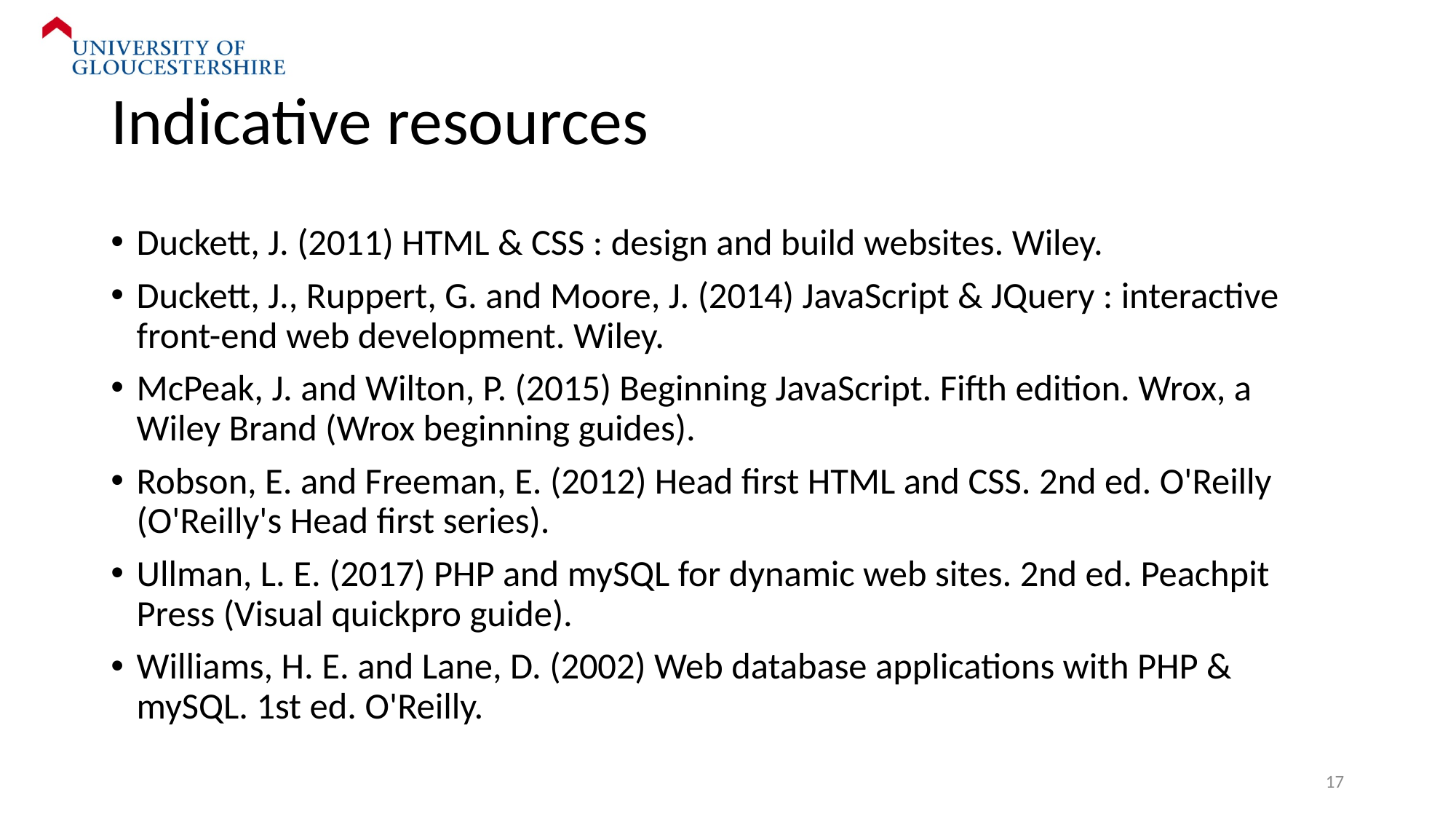

# Indicative resources
Duckett, J. (2011) HTML & CSS : design and build websites. Wiley.
Duckett, J., Ruppert, G. and Moore, J. (2014) JavaScript & JQuery : interactive front-end web development. Wiley.
McPeak, J. and Wilton, P. (2015) Beginning JavaScript. Fifth edition. Wrox, a Wiley Brand (Wrox beginning guides).
Robson, E. and Freeman, E. (2012) Head first HTML and CSS. 2nd ed. O'Reilly (O'Reilly's Head first series).
Ullman, L. E. (2017) PHP and mySQL for dynamic web sites. 2nd ed. Peachpit Press (Visual quickpro guide).
Williams, H. E. and Lane, D. (2002) Web database applications with PHP & mySQL. 1st ed. O'Reilly.

17